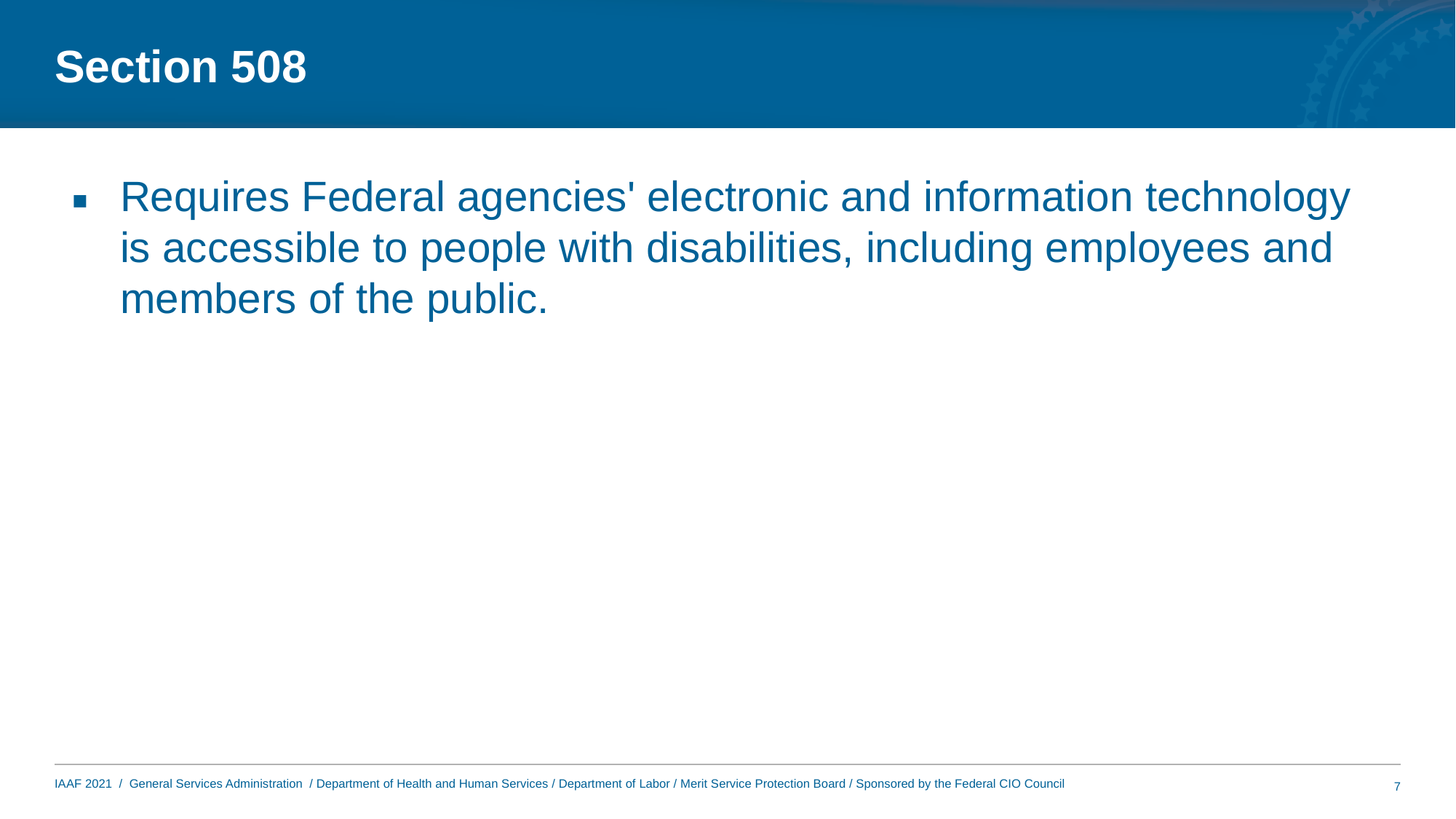

# Section 508
Requires Federal agencies' electronic and information technology is accessible to people with disabilities, including employees and members of the public.

7